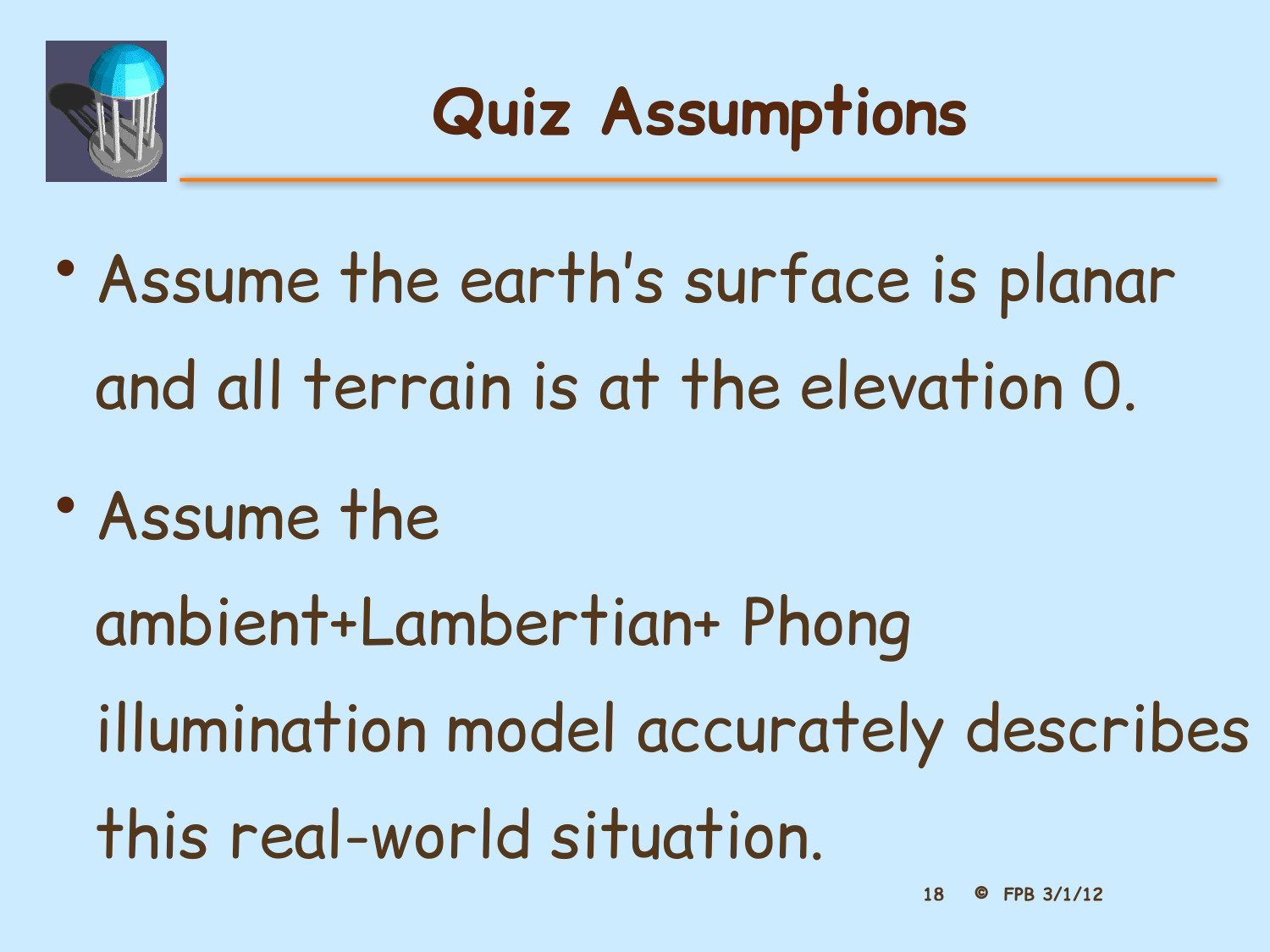

# Quiz Assumptions
Assume the earth’s surface is planar and all terrain is at the elevation 0.
Assume the
ambient+Lambertian+ Phong illumination model accurately describes this real-world situation.